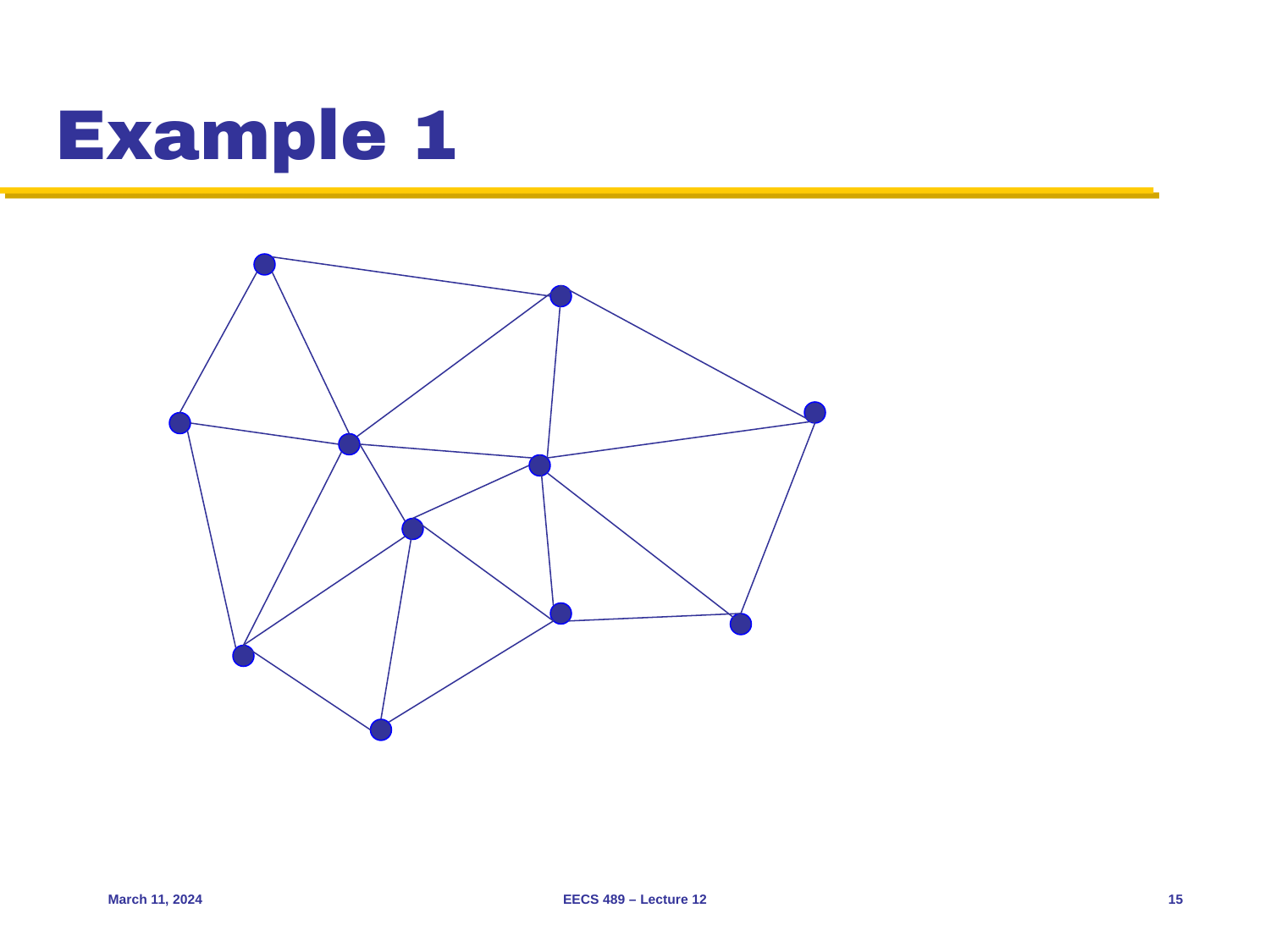

# Example 1

March 11, 2024
EECS 489 – Lecture 12
15